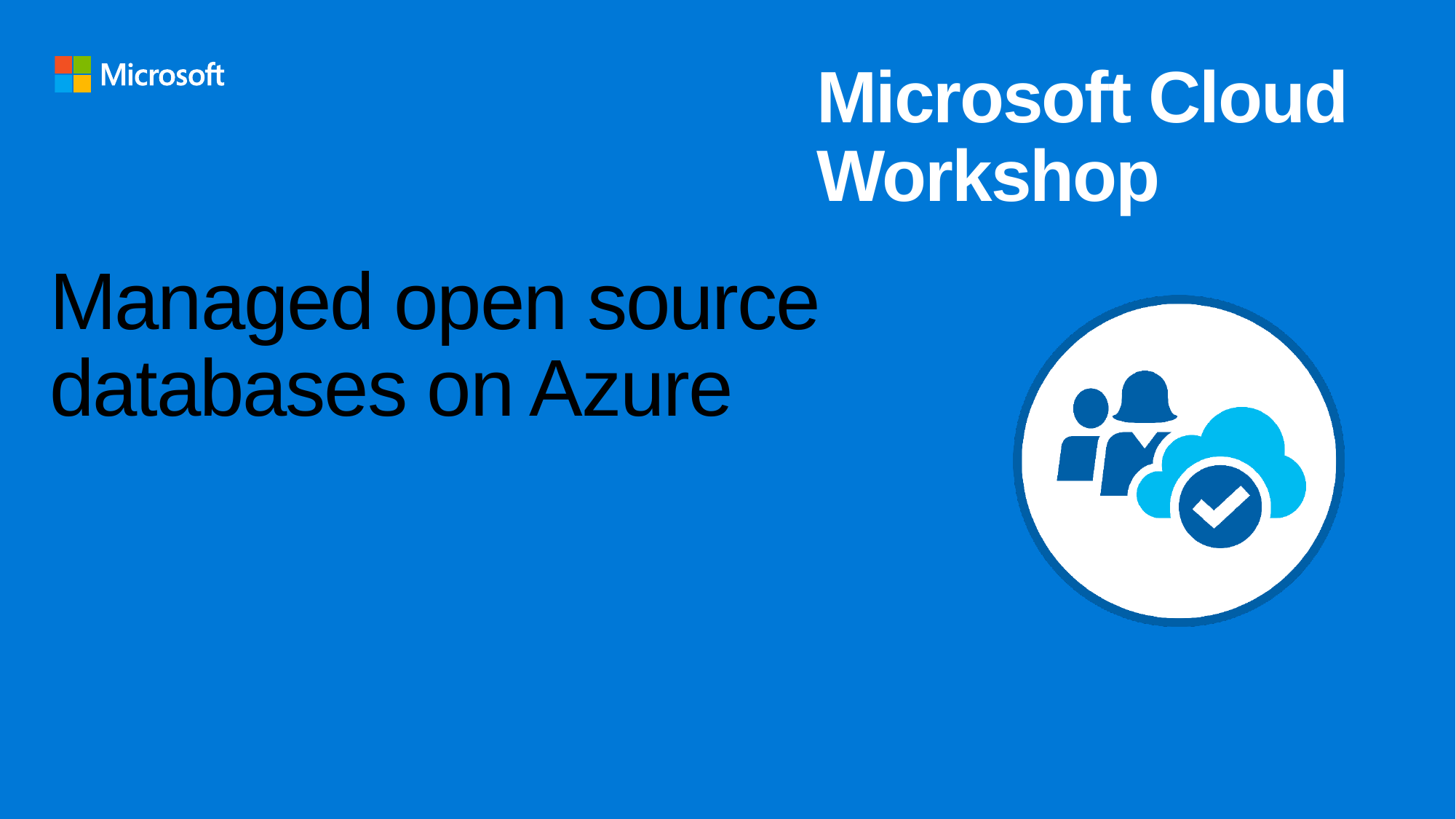

# Managed open source databases on Azure